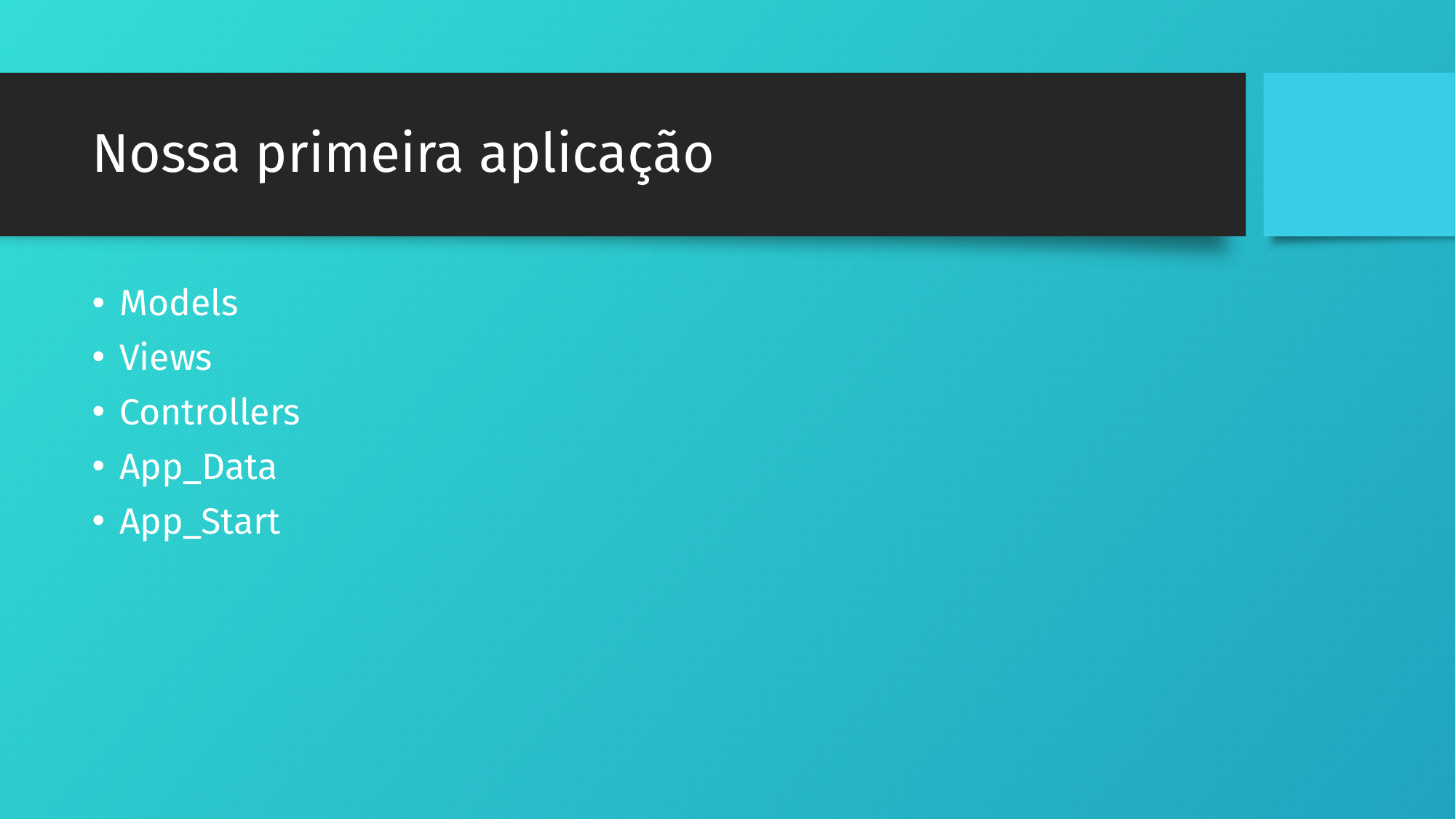

# Nossa primeira aplicação
Models
Views
Controllers
App_Data
App_Start